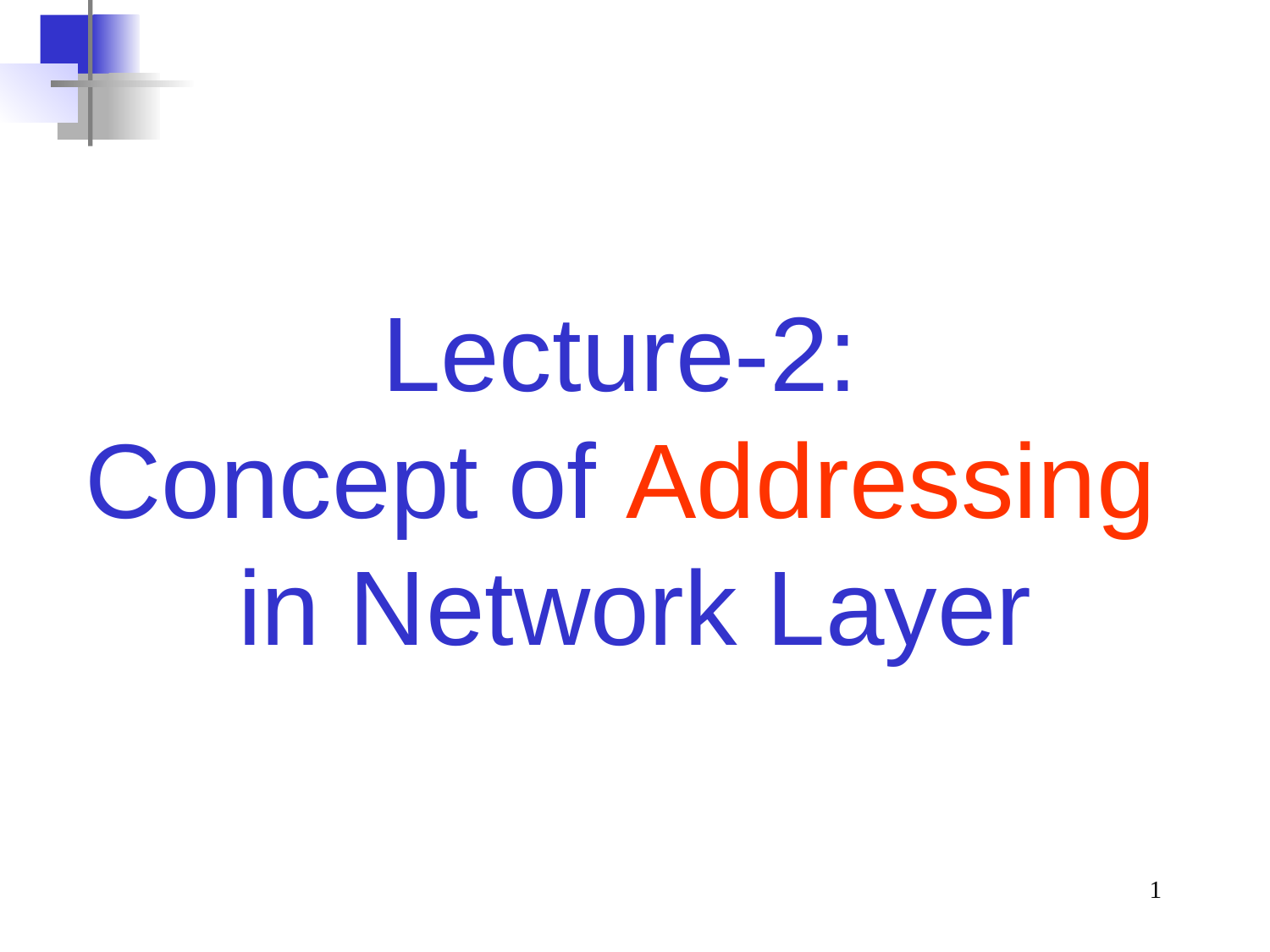

Lecture-2:
Concept of Addressing
in Network Layer
1